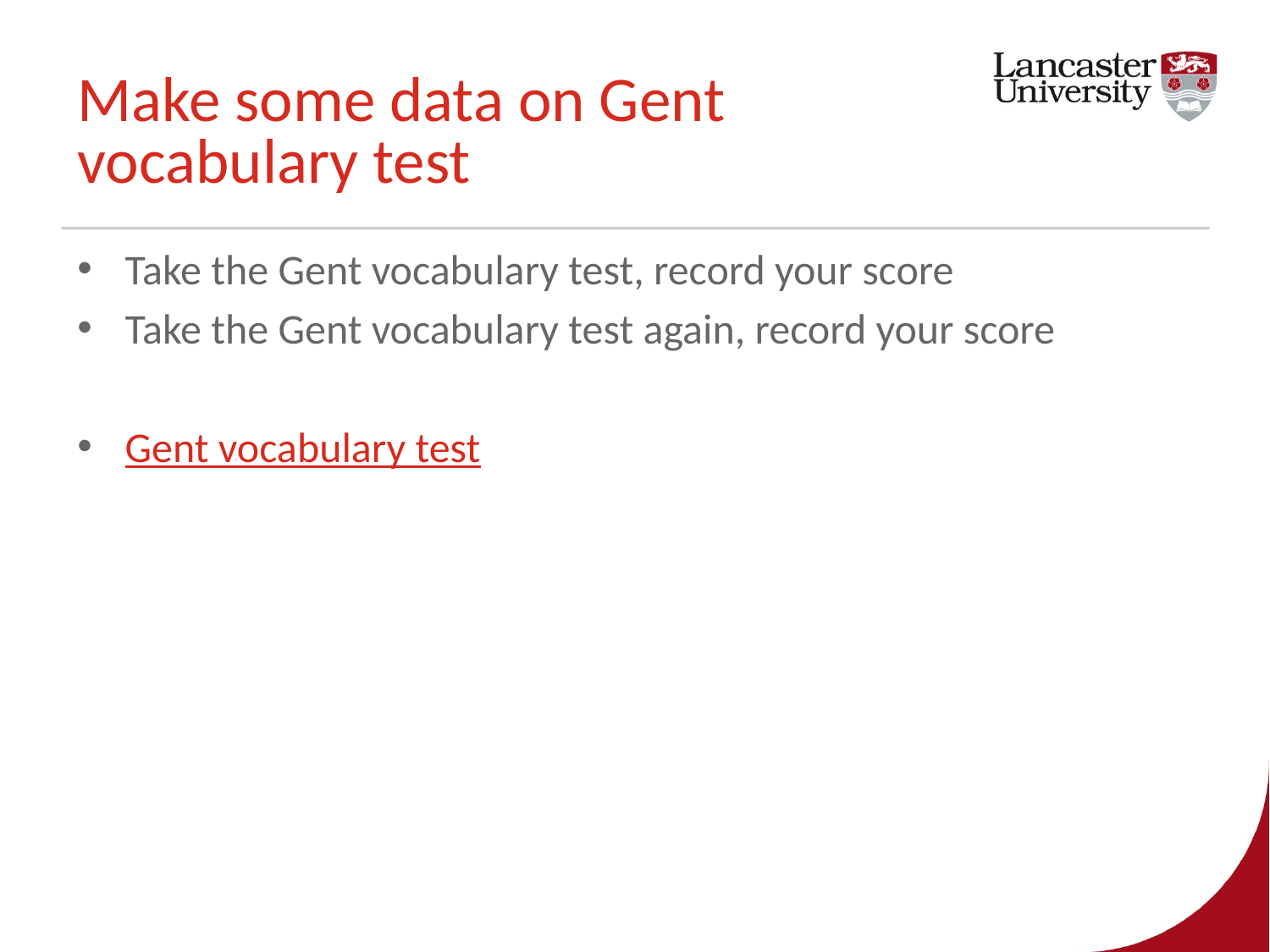

# Make some data on Gent vocabulary test
Take the Gent vocabulary test, record your score
Take the Gent vocabulary test again, record your score

Gent vocabulary test